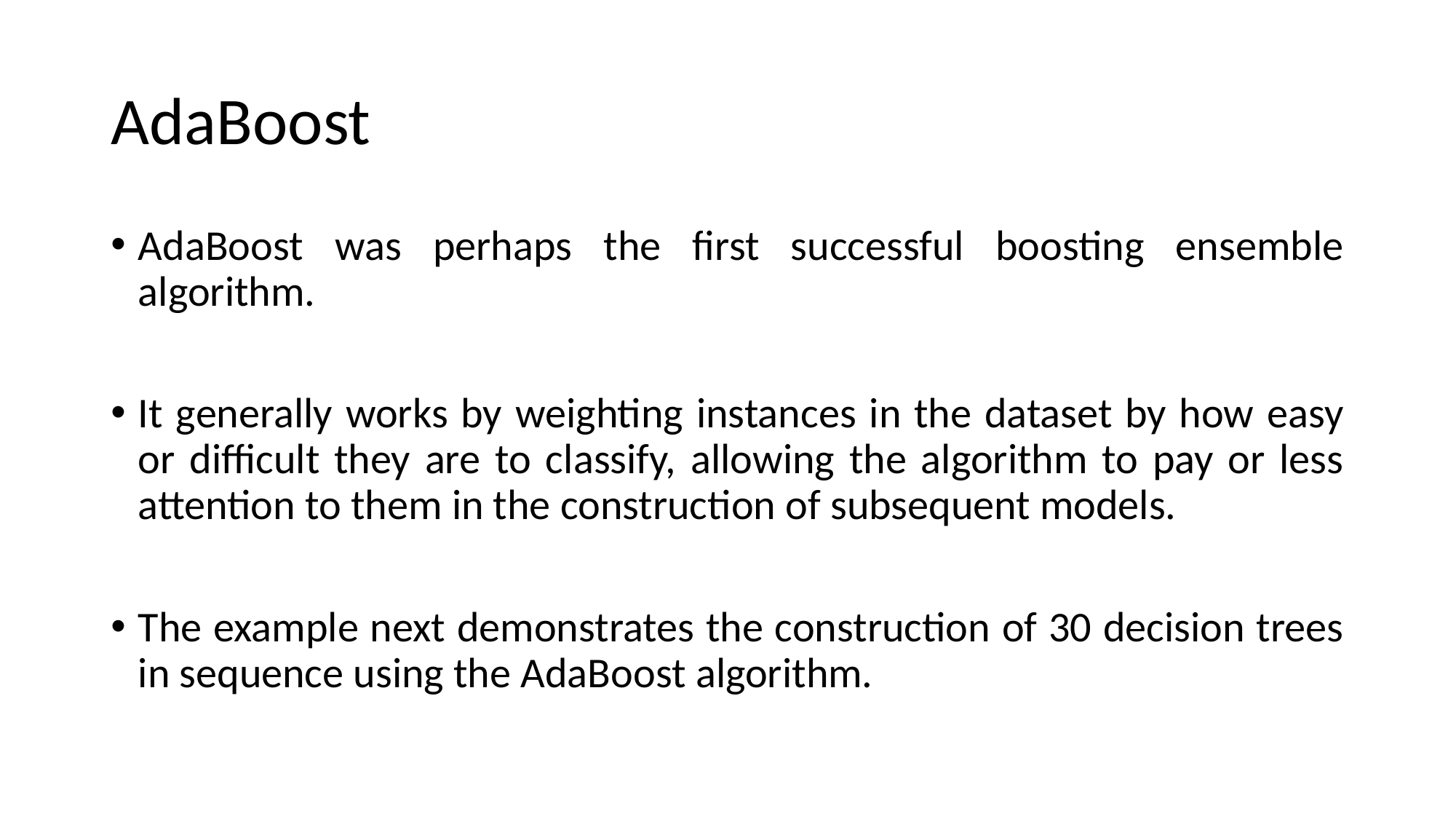

# AdaBoost
AdaBoost was perhaps the first successful boosting ensemble algorithm.

It generally works by weighting instances in the dataset by how easy or difficult they are to classify, allowing the algorithm to pay or less attention to them in the construction of subsequent models.

The example next demonstrates the construction of 30 decision trees in sequence using the AdaBoost algorithm.